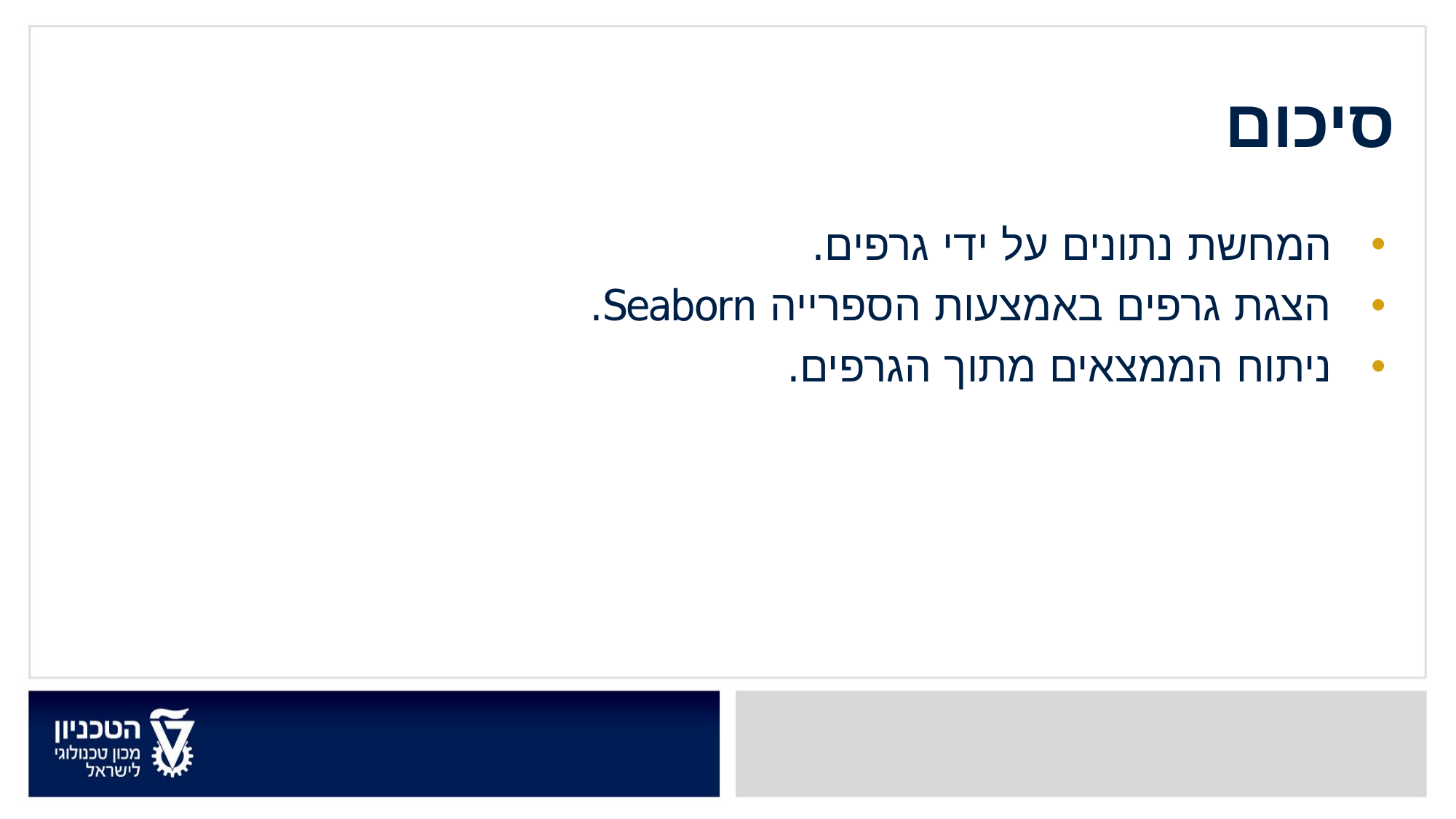

סיכום
המחשת נתונים על ידי גרפים.
הצגת גרפים באמצעות הספרייה Seaborn.
ניתוח הממצאים מתוך הגרפים.